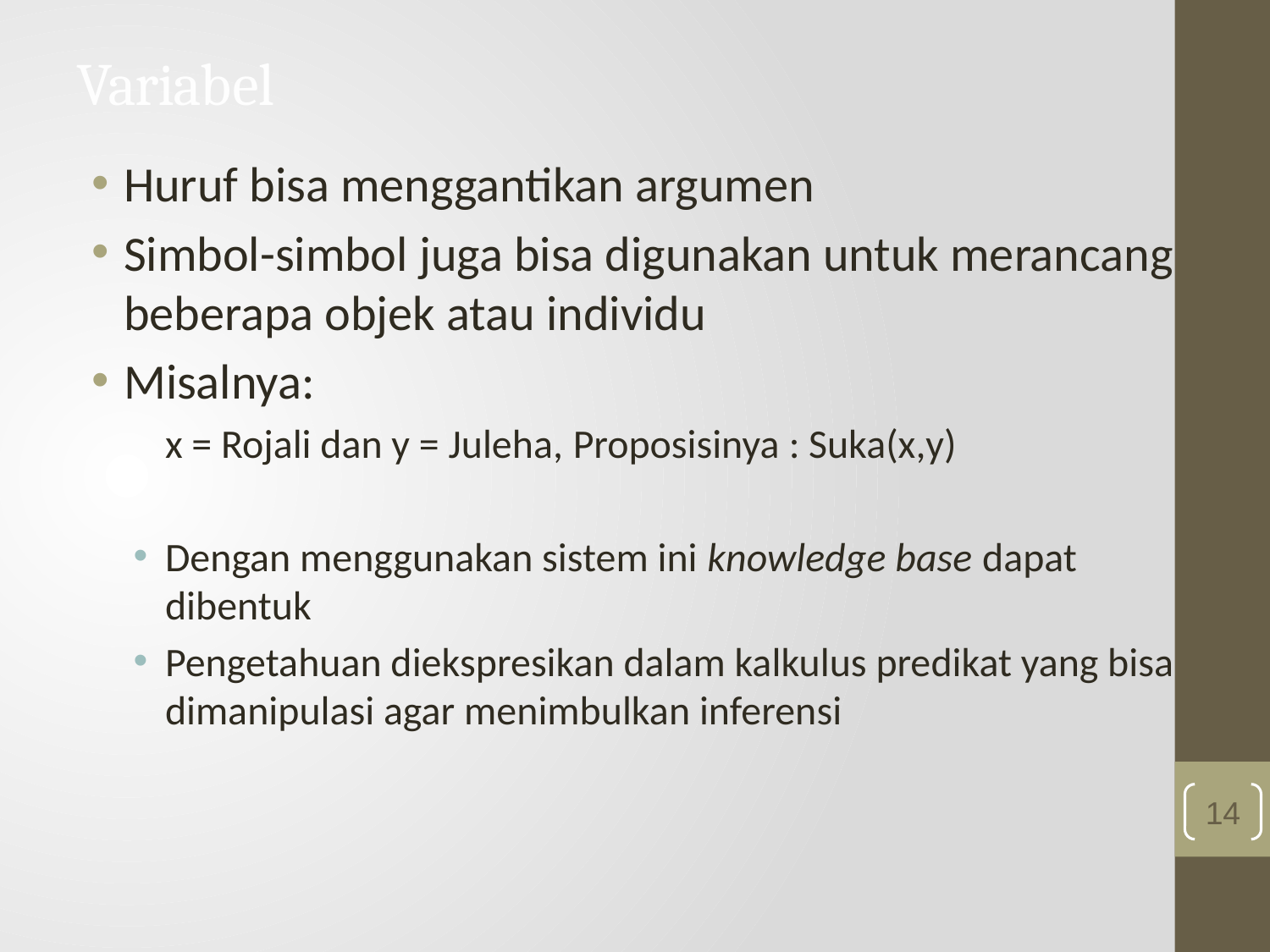

# Variabel
Huruf bisa menggantikan argumen
Simbol-simbol juga bisa digunakan untuk merancang beberapa objek atau individu
Misalnya:
	x = Rojali dan y = Juleha, Proposisinya : Suka(x,y)

Dengan menggunakan sistem ini knowledge base dapat dibentuk
Pengetahuan diekspresikan dalam kalkulus predikat yang bisa dimanipulasi agar menimbulkan inferensi
14